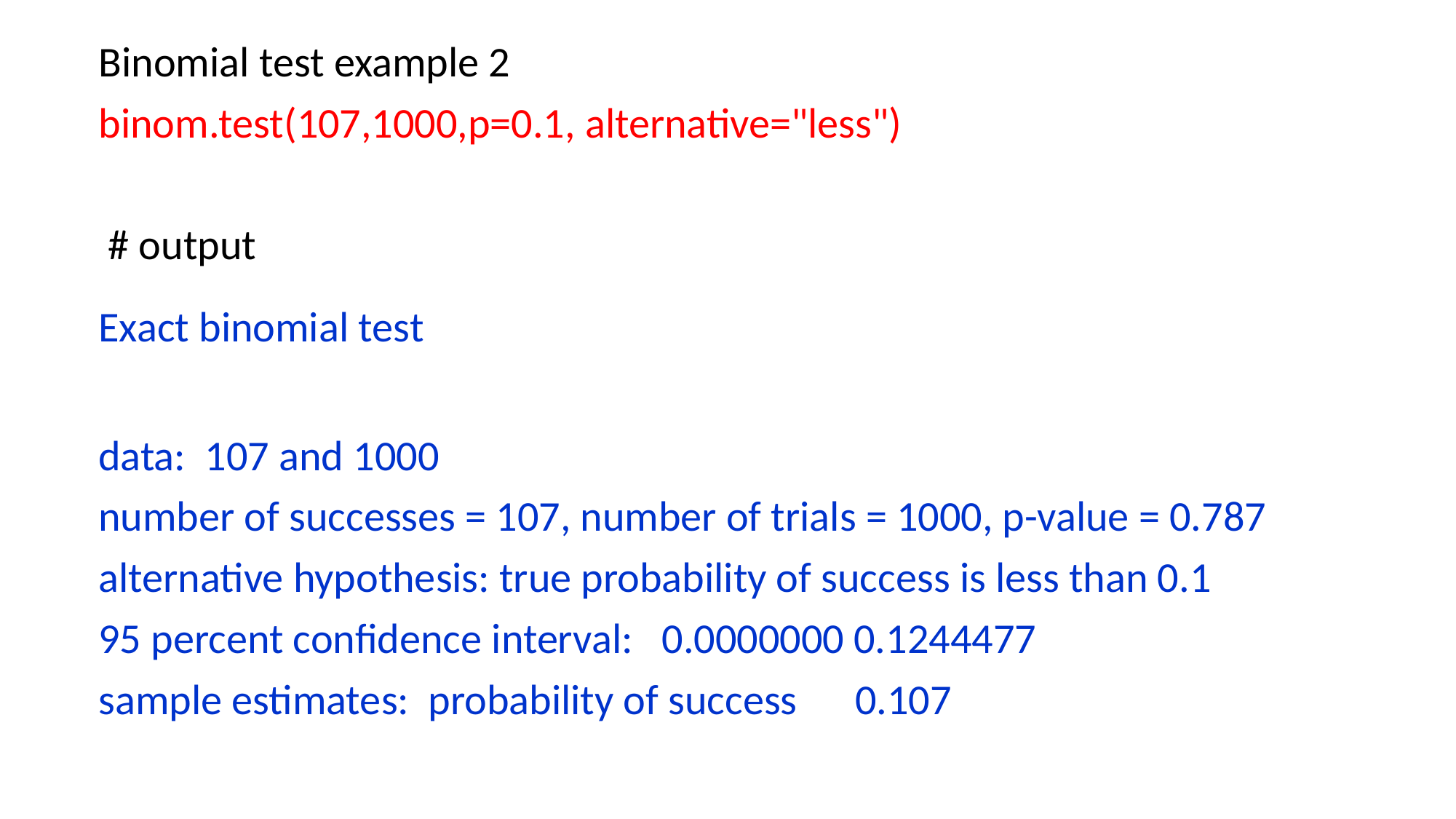

Binomial test example 2
binom.test(107,1000,p=0.1, alternative="less")

 # output

Exact binomial test

data:  107 and 1000
number of successes = 107, number of trials = 1000, p-value = 0.787
alternative hypothesis: true probability of success is less than 0.1
95 percent confidence interval:   0.0000000 0.1244477
sample estimates:  probability of success      0.107